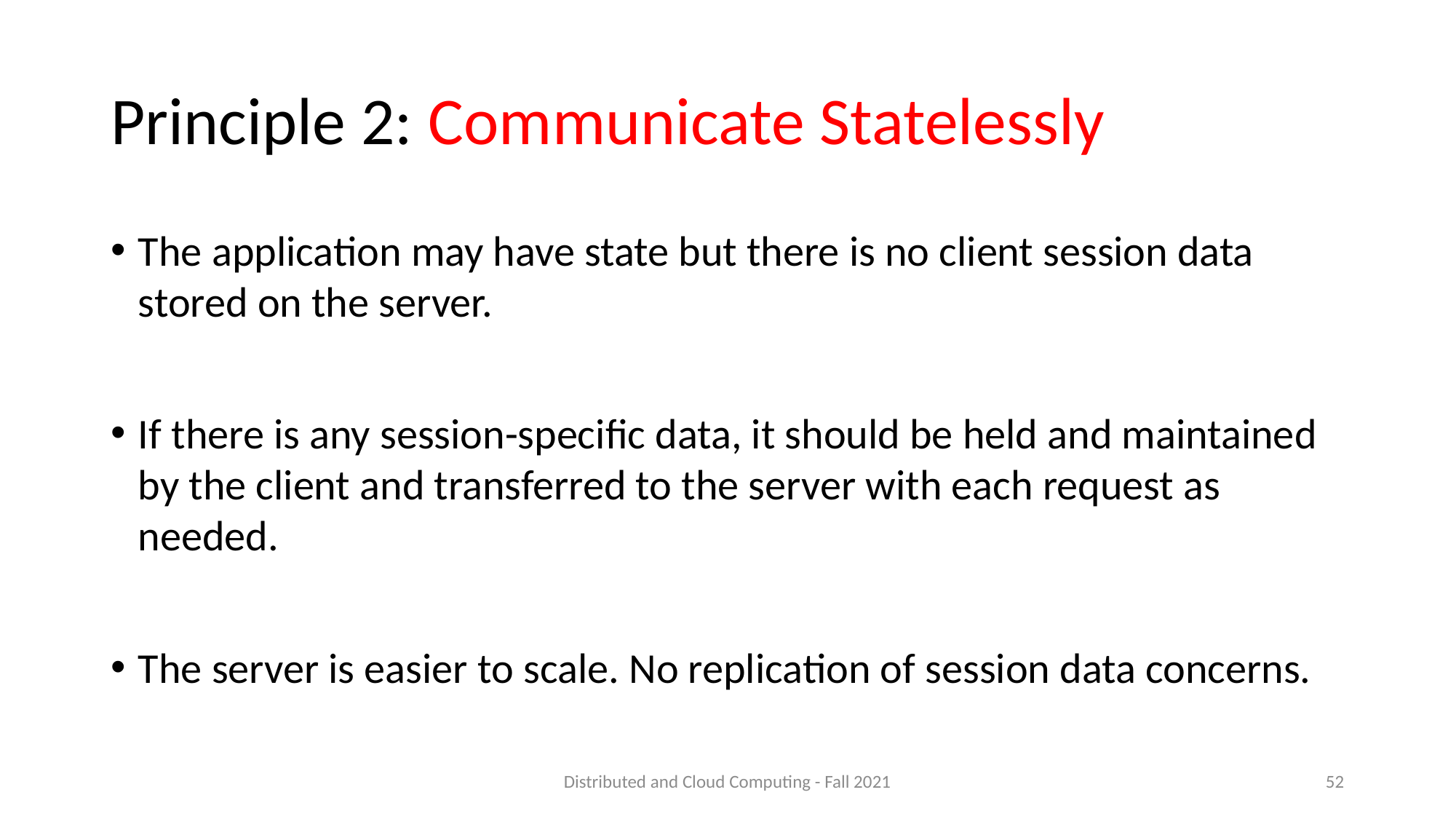

# Principle 2: Communicate Statelessly
The application may have state but there is no client session data stored on the server.

If there is any session-specific data, it should be held and maintained by the client and transferred to the server with each request as needed.

The server is easier to scale. No replication of session data concerns.
Distributed and Cloud Computing - Fall 2021
52